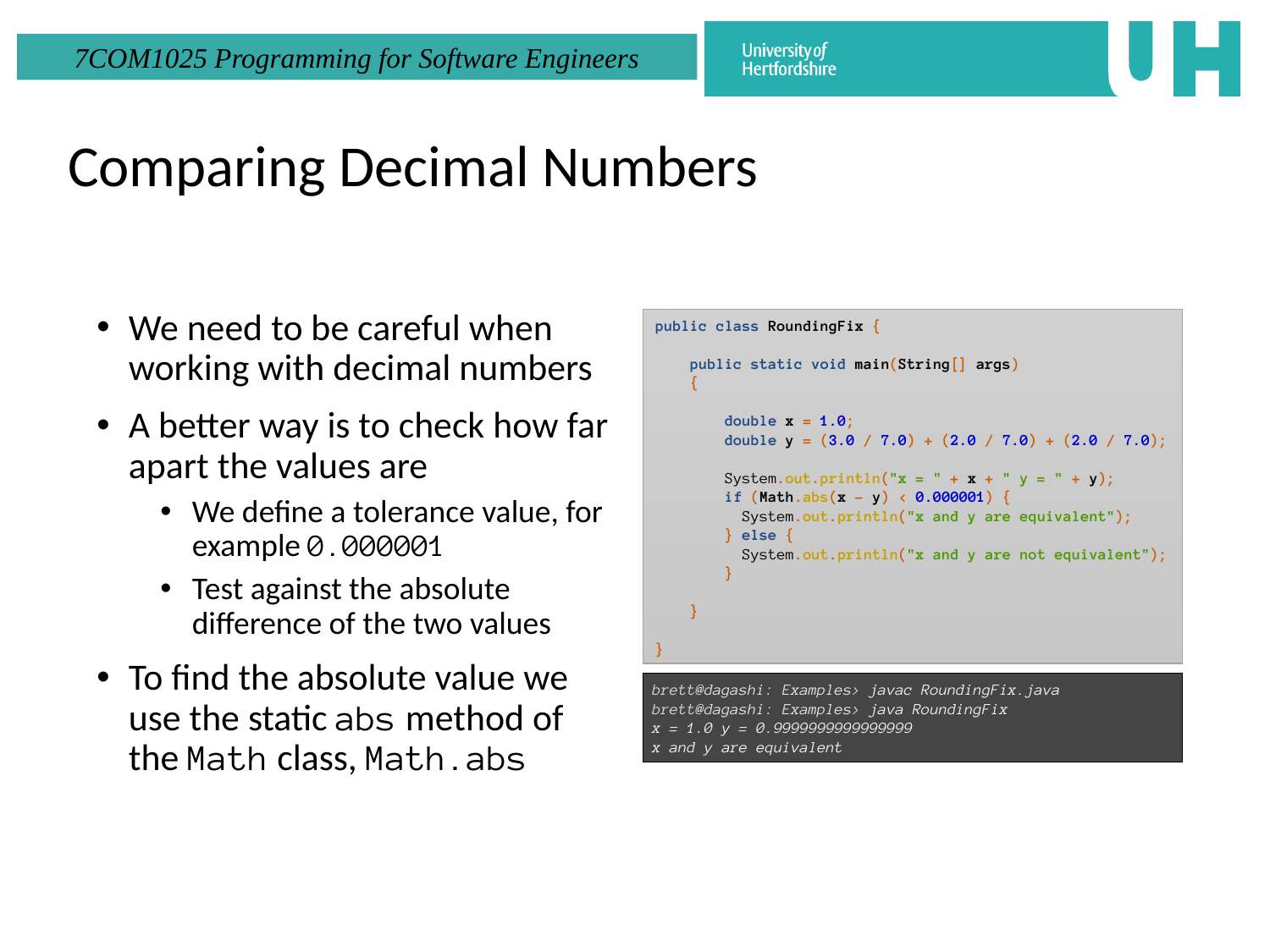

# Comparing Decimal Numbers
We need to be careful when working with decimal numbers
A better way is to check how far apart the values are
We define a tolerance value, for example 0.000001
Test against the absolute difference of the two values
To find the absolute value we use the static abs method of the Math class, Math.abs
public class RoundingFix {
    public static void main(String[] args)
    {
        double x = 1.0;
        double y = (3.0 / 7.0) + (2.0 / 7.0) + (2.0 / 7.0);
        System.out.println("x = " + x + " y = " + y);
        if (Math.abs(x - y) < 0.000001) {
          System.out.println("x and y are equivalent");
        } else {
          System.out.println("x and y are not equivalent");
        }
    }
}
brett@dagashi: Examples> javac RoundingFix.java
brett@dagashi: Examples> java RoundingFix
x = 1.0 y = 0.9999999999999999
x and y are equivalent